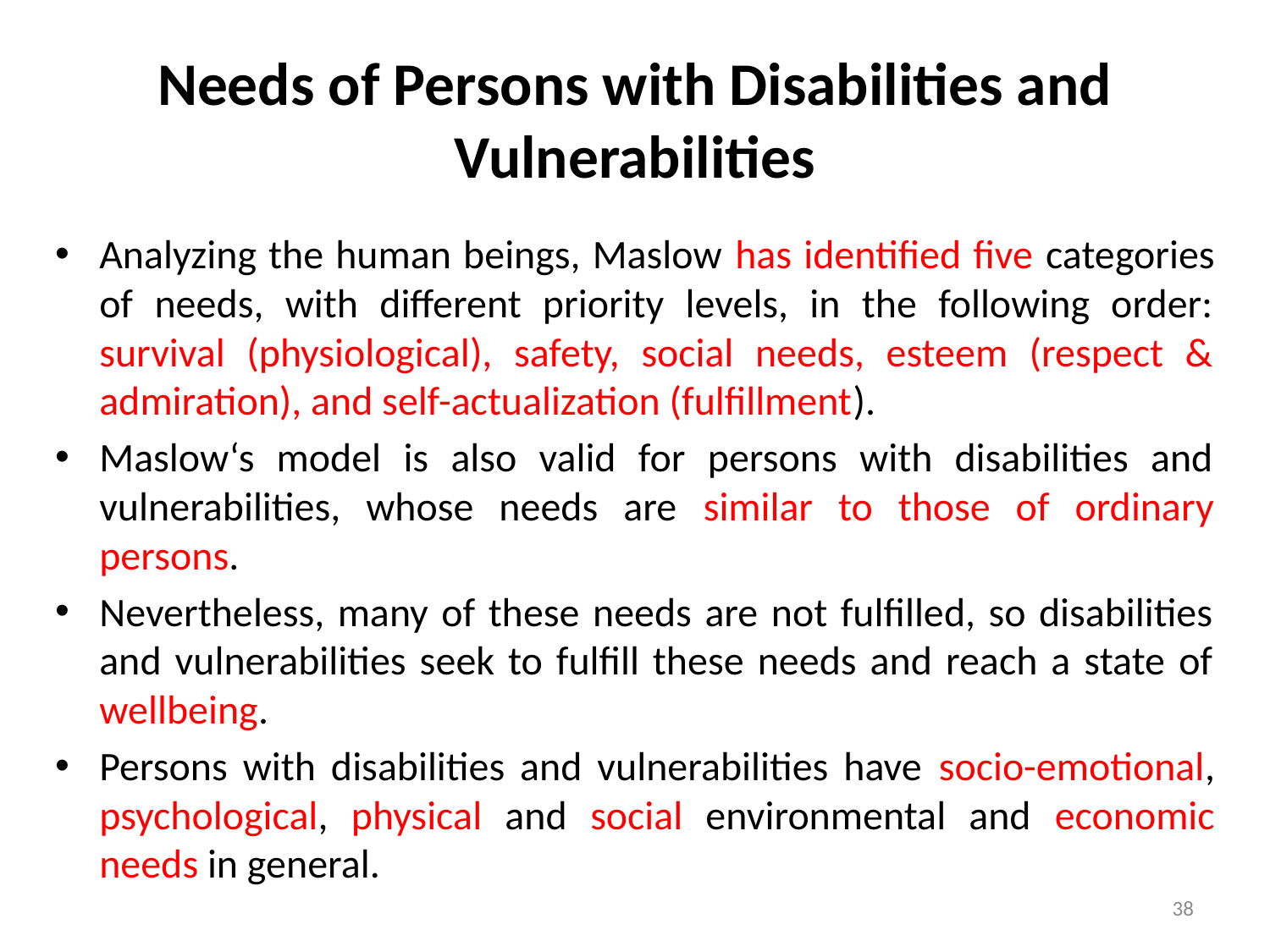

# Needs of Persons with Disabilities and Vulnerabilities
Analyzing the human beings, Maslow has identified five categories of needs, with different priority levels, in the following order: survival (physiological), safety, social needs, esteem (respect & admiration), and self-actualization (fulfillment).
Maslow‘s model is also valid for persons with disabilities and vulnerabilities, whose needs are similar to those of ordinary persons.
Nevertheless, many of these needs are not fulfilled, so disabilities and vulnerabilities seek to fulfill these needs and reach a state of wellbeing.
Persons with disabilities and vulnerabilities have socio-emotional, psychological, physical and social environmental and economic needs in general.
38